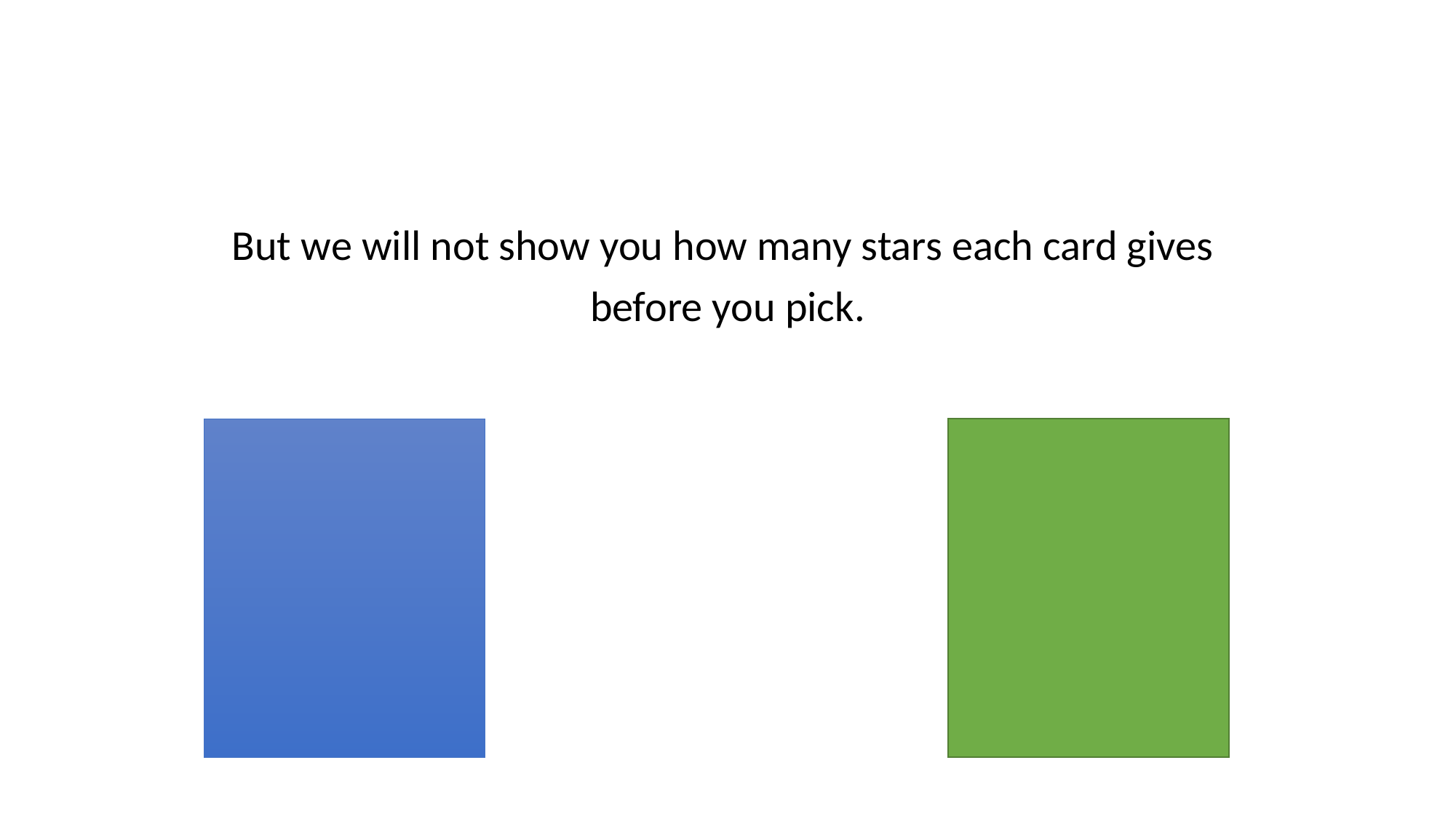

But we will not show you how many stars each card gives
before you pick.